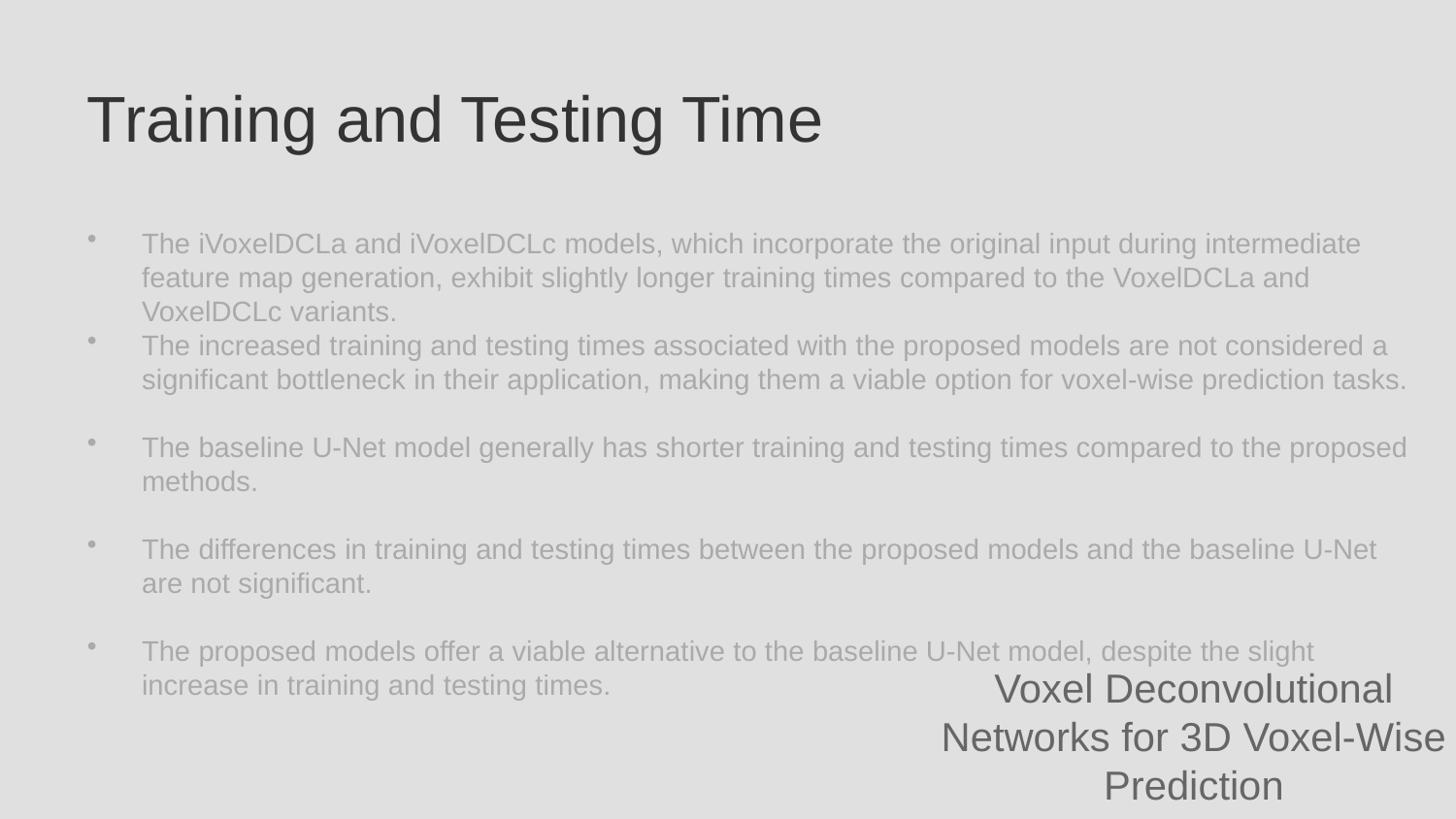

Training and Testing Time
The iVoxelDCLa and iVoxelDCLc models, which incorporate the original input during intermediate feature map generation, exhibit slightly longer training times compared to the VoxelDCLa and VoxelDCLc variants.
The increased training and testing times associated with the proposed models are not considered a significant bottleneck in their application, making them a viable option for voxel-wise prediction tasks.
The baseline U-Net model generally has shorter training and testing times compared to the proposed methods.
The differences in training and testing times between the proposed models and the baseline U-Net are not significant.
The proposed models offer a viable alternative to the baseline U-Net model, despite the slight increase in training and testing times.
Voxel Deconvolutional Networks for 3D Voxel-Wise Prediction